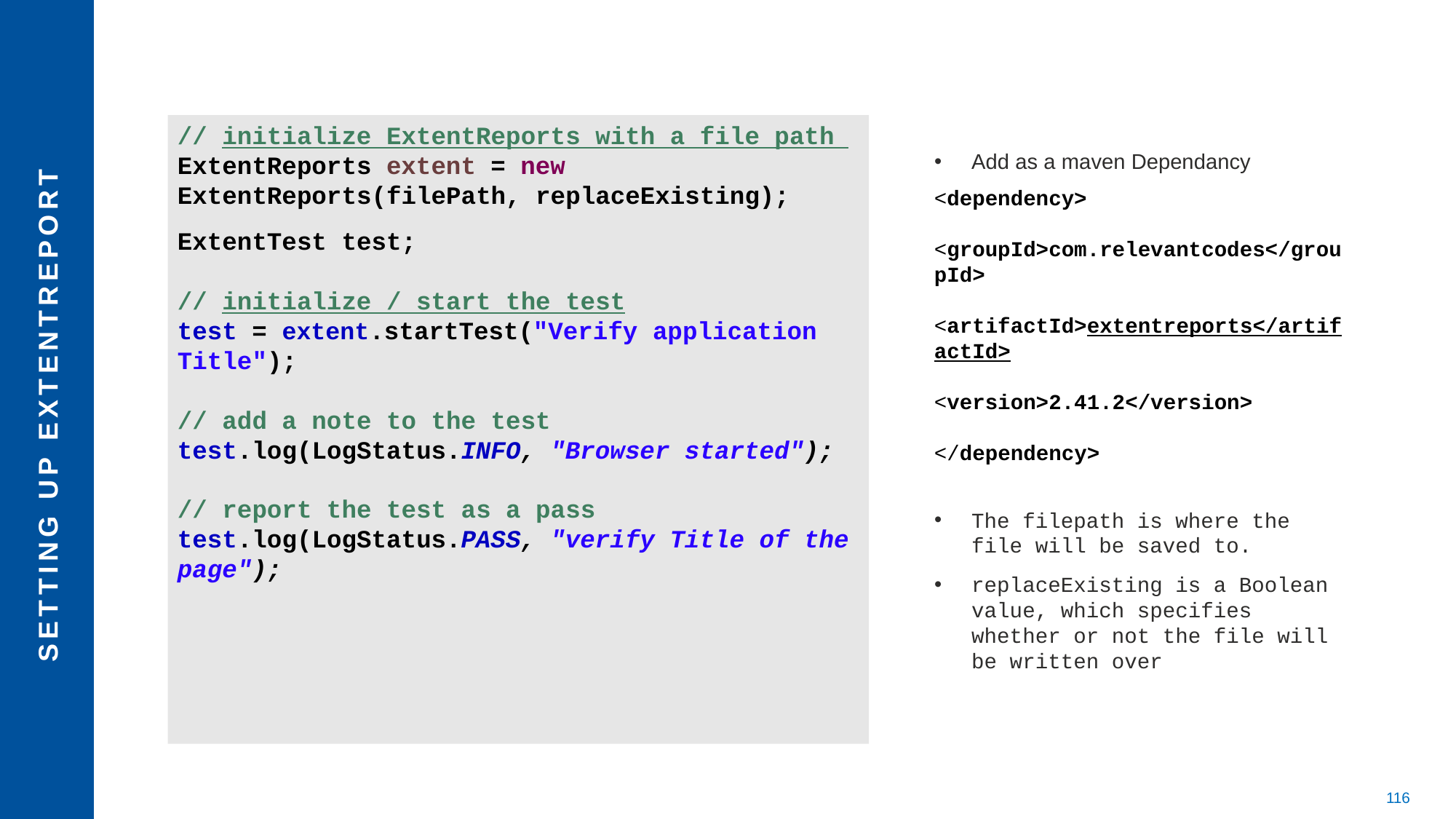

// initialize ExtentReports with a file path
ExtentReports extent = new ExtentReports(filePath, replaceExisting);

ExtentTest test;

// initialize / start the test
test = extent.startTest("Verify application Title");

// add a note to the test
test.log(LogStatus.INFO, "Browser started");

// report the test as a pass
test.log(LogStatus.PASS, "verify Title of the page");

Add as a maven Dependancy
<dependency>
            <groupId>com.relevantcodes</groupId>
            <artifactId>extentreports</artifactId>
            <version>2.41.2</version>

</dependency>

The filepath is where the file will be saved to.
replaceExisting is a Boolean value, which specifies whether or not the file will be written over

# Setting up Extentreport